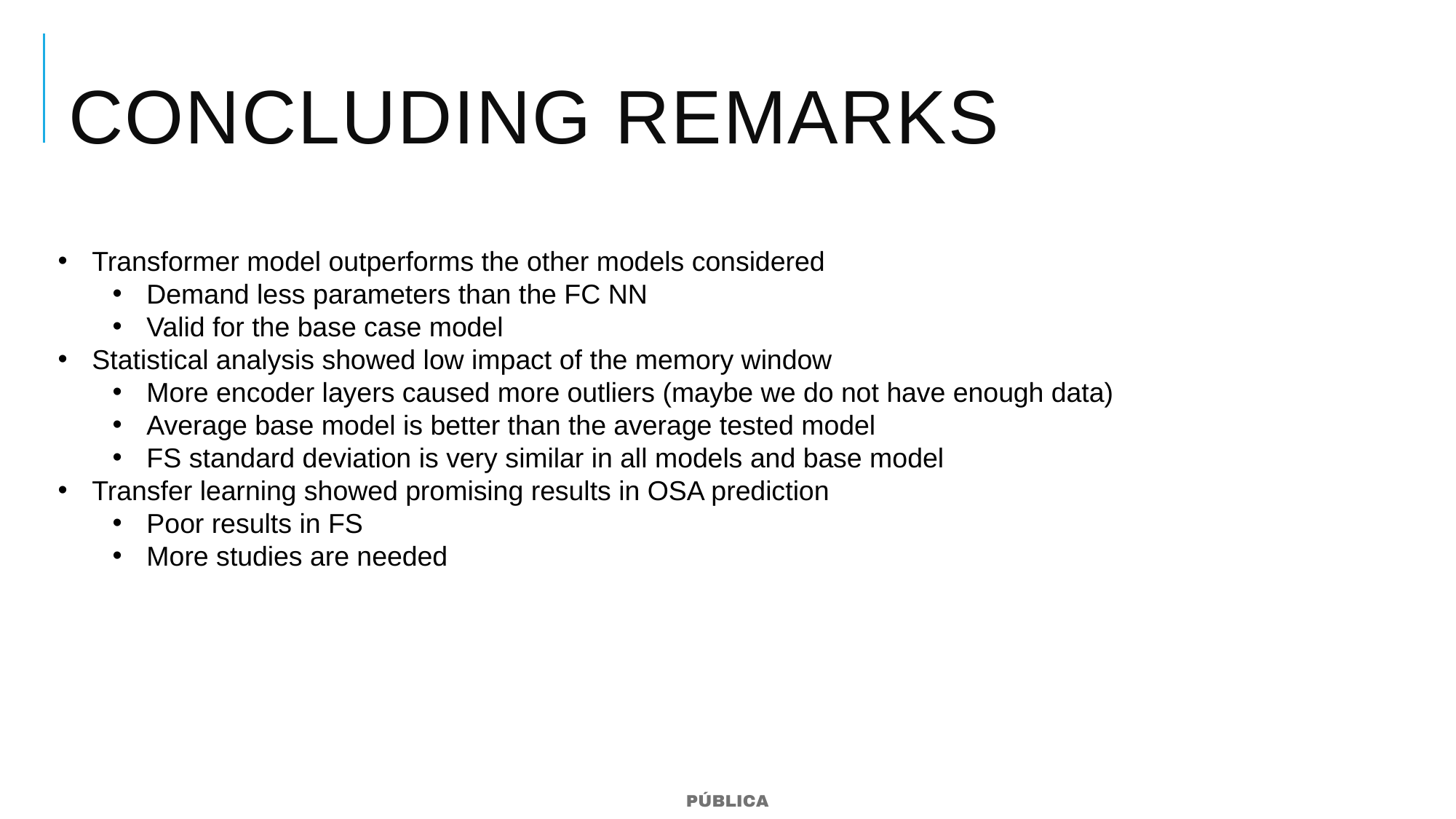

# Concluding remarks
Transformer model outperforms the other models considered
Demand less parameters than the FC NN
Valid for the base case model
Statistical analysis showed low impact of the memory window
More encoder layers caused more outliers (maybe we do not have enough data)
Average base model is better than the average tested model
FS standard deviation is very similar in all models and base model
Transfer learning showed promising results in OSA prediction
Poor results in FS
More studies are needed